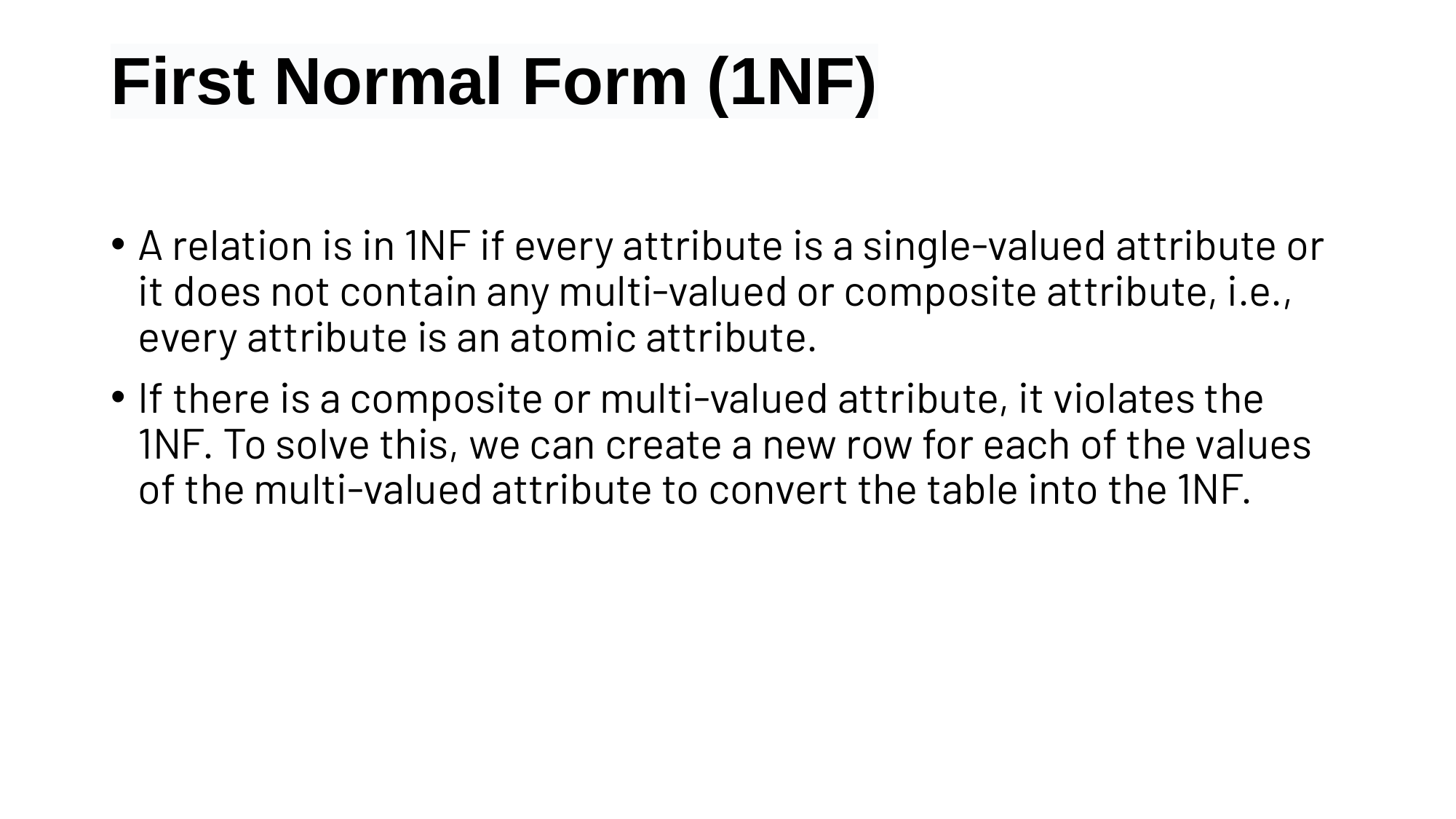

# First Normal Form (1NF)
A relation is in 1NF if every attribute is a single-valued attribute or it does not contain any multi-valued or composite attribute, i.e., every attribute is an atomic attribute.
If there is a composite or multi-valued attribute, it violates the 1NF. To solve this, we can create a new row for each of the values of the multi-valued attribute to convert the table into the 1NF.